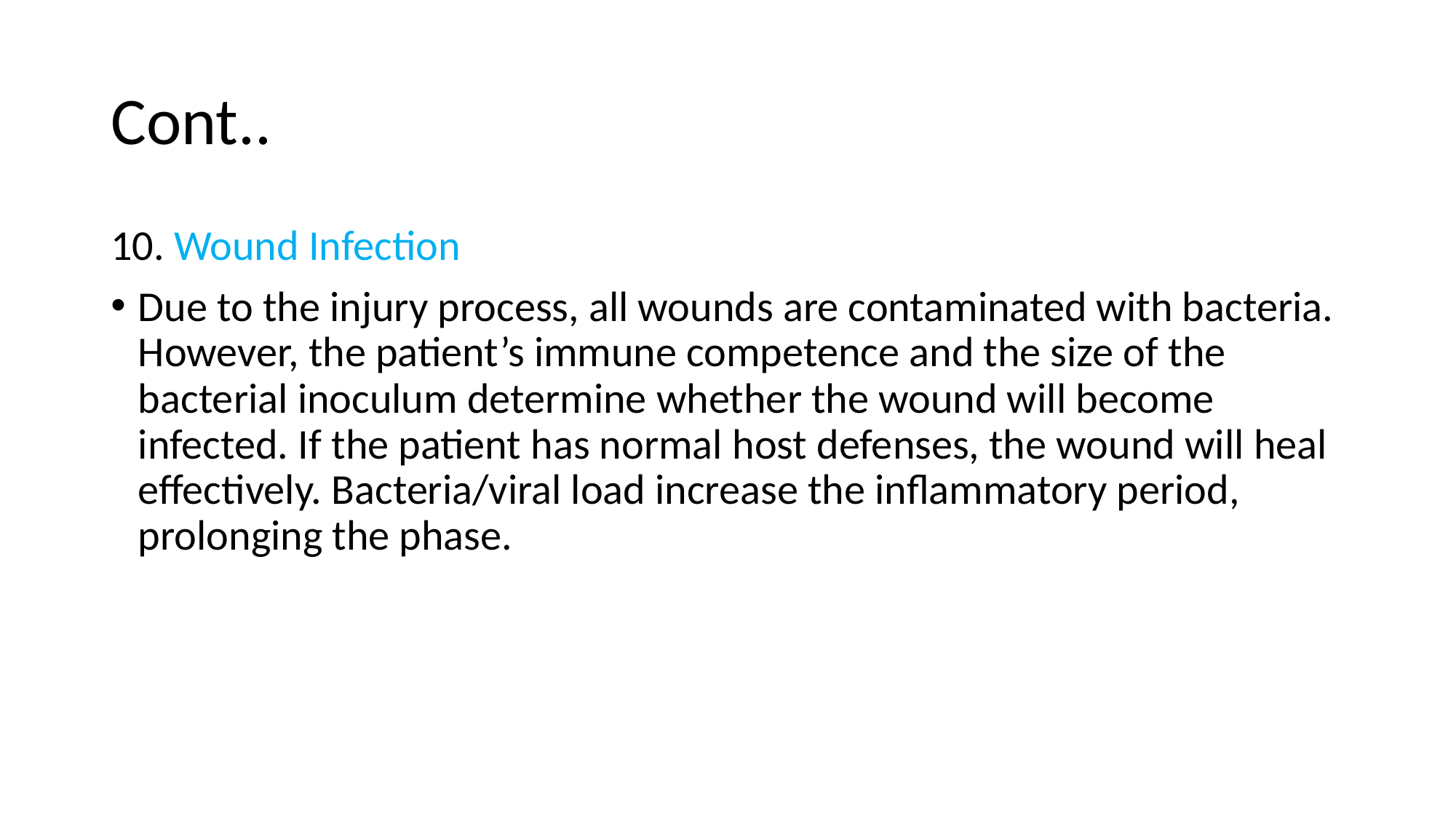

# Cont..
10. Wound Infection
Due to the injury process, all wounds are contaminated with bacteria. However, the patient’s immune competence and the size of the bacterial inoculum determine whether the wound will become infected. If the patient has normal host defenses, the wound will heal effectively. Bacteria/viral load increase the inflammatory period, prolonging the phase.